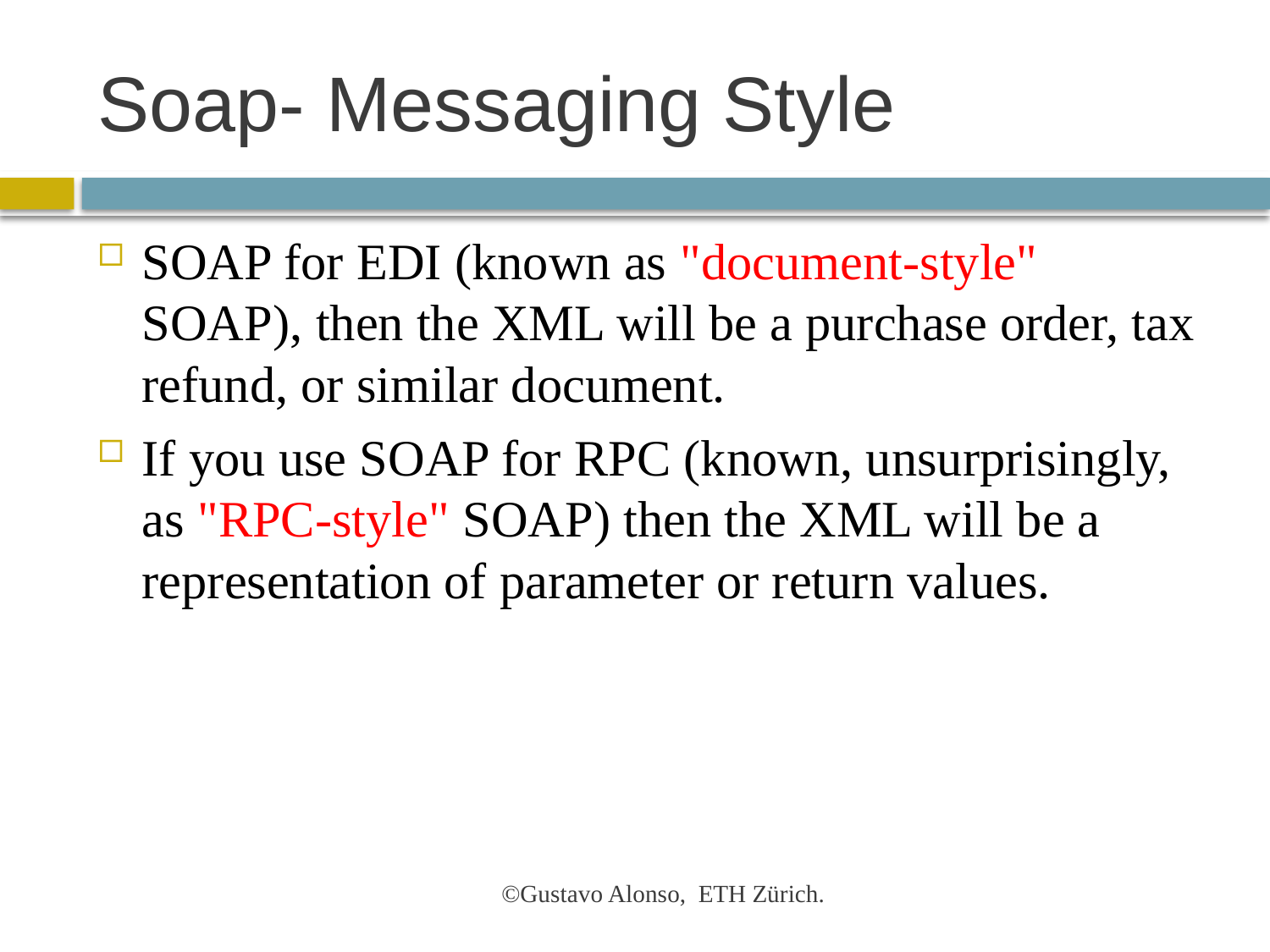

# Soap- Messaging Style
SOAP for EDI (known as "document-style" SOAP), then the XML will be a purchase order, tax refund, or similar document.
If you use SOAP for RPC (known, unsurprisingly, as "RPC-style" SOAP) then the XML will be a representation of parameter or return values.
©Gustavo Alonso,  ETH Zürich.